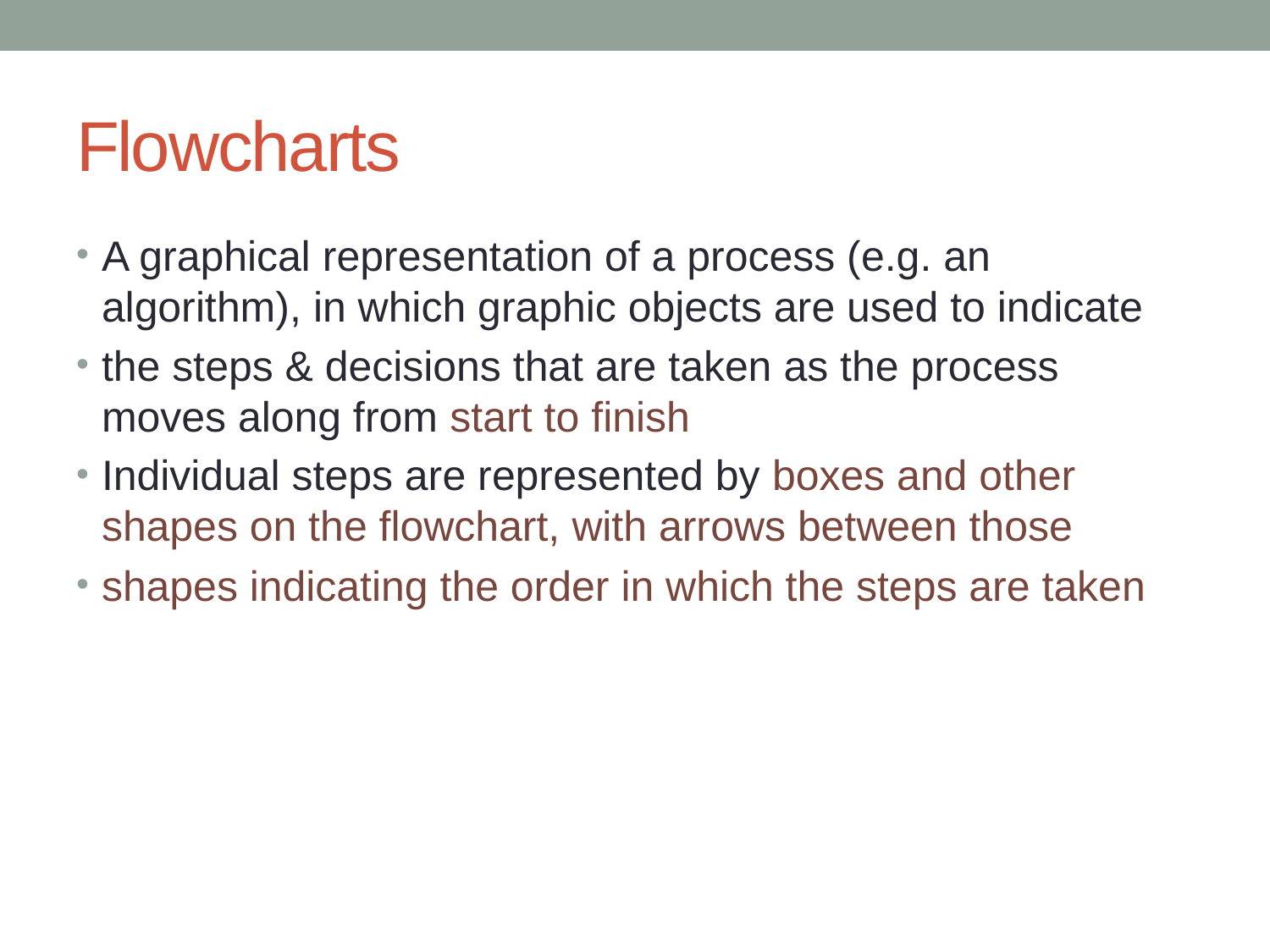

# Flowcharts
A graphical representation of a process (e.g. an algorithm), in which graphic objects are used to indicate
the steps & decisions that are taken as the process moves along from start to finish
Individual steps are represented by boxes and other shapes on the flowchart, with arrows between those
shapes indicating the order in which the steps are taken